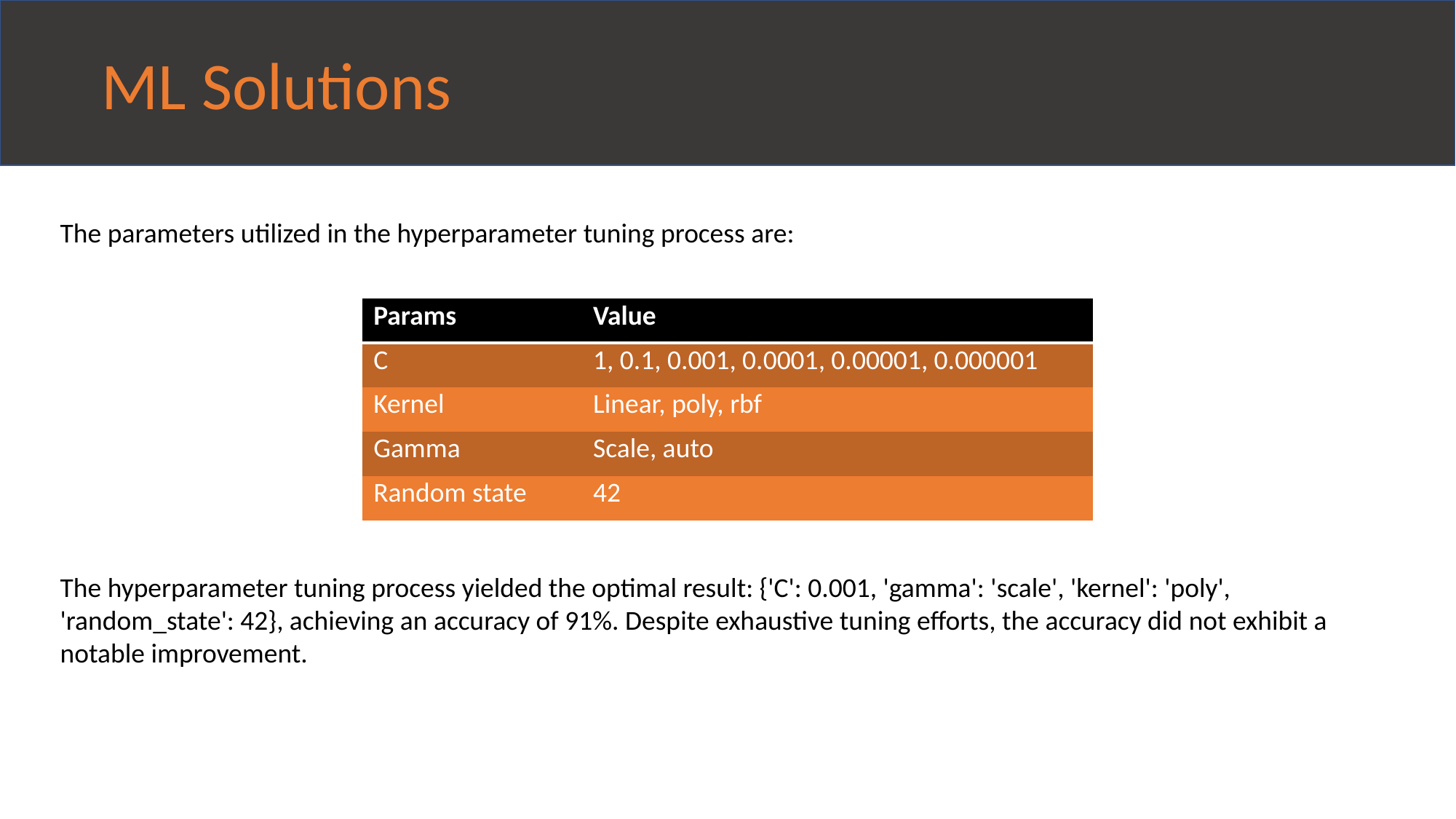

ML Solutions
The parameters utilized in the hyperparameter tuning process are:
| Params | Value |
| --- | --- |
| C | 1, 0.1, 0.001, 0.0001, 0.00001, 0.000001 |
| Kernel | Linear, poly, rbf |
| Gamma | Scale, auto |
| Random state | 42 |
The hyperparameter tuning process yielded the optimal result: {'C': 0.001, 'gamma': 'scale', 'kernel': 'poly', 'random_state': 42}, achieving an accuracy of 91%. Despite exhaustive tuning efforts, the accuracy did not exhibit a notable improvement.